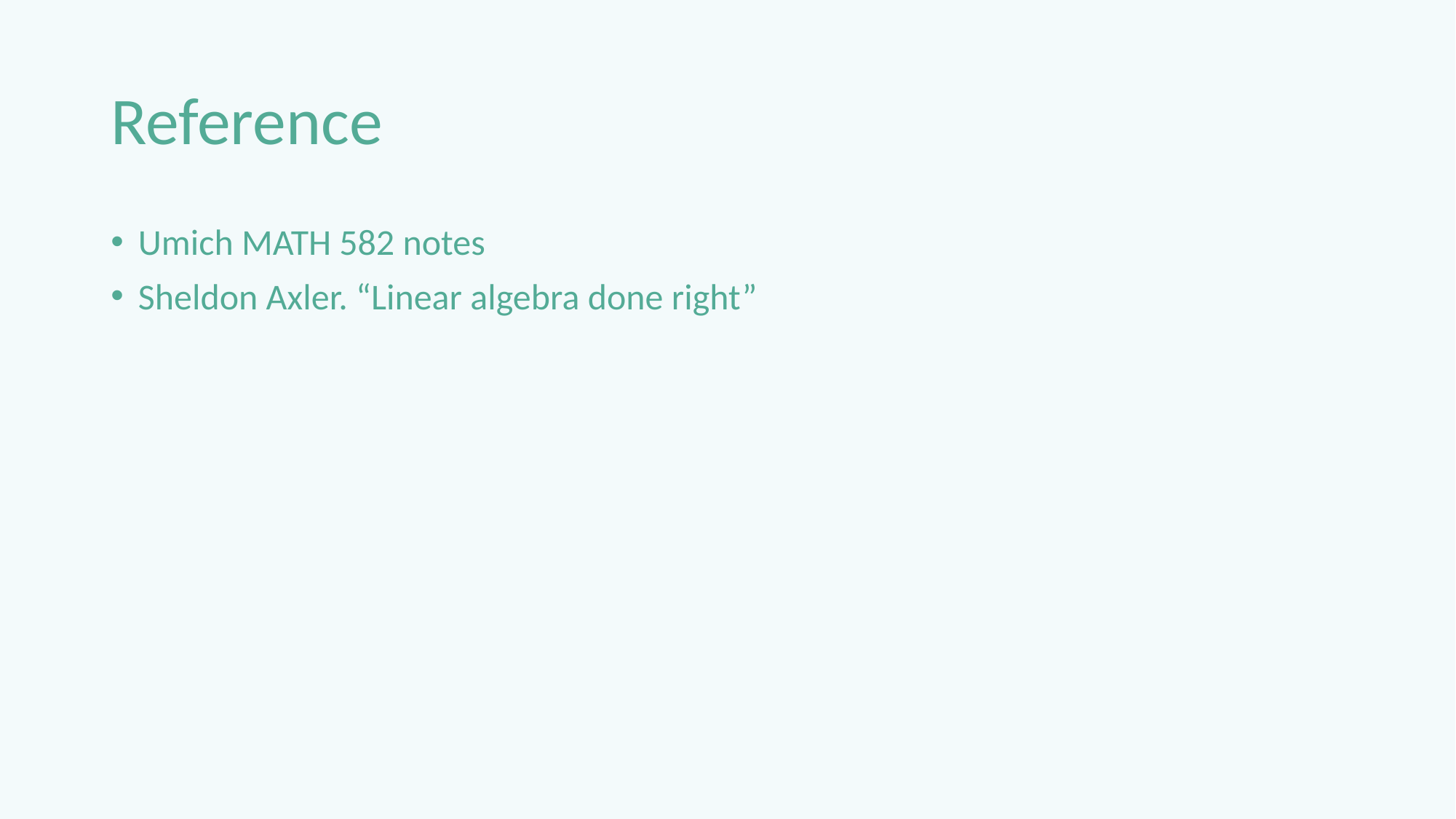

# Reference
Umich MATH 582 notes
Sheldon Axler. “Linear algebra done right”